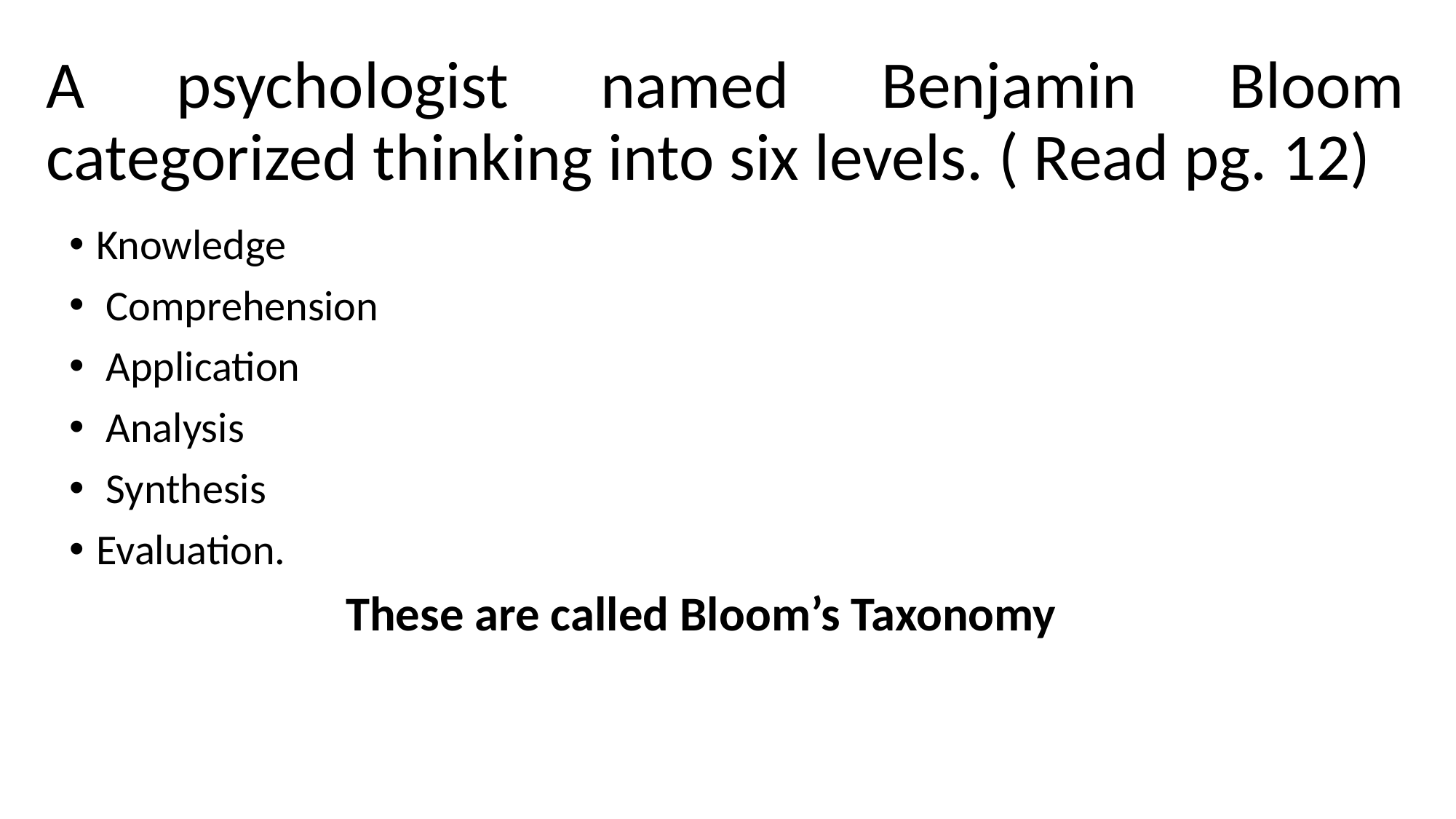

# A psychologist named Benjamin Bloom categorized thinking into six levels. ( Read pg. 12)
Knowledge
 Comprehension
 Application
 Analysis
 Synthesis
Evaluation.
These are called Bloom’s Taxonomy